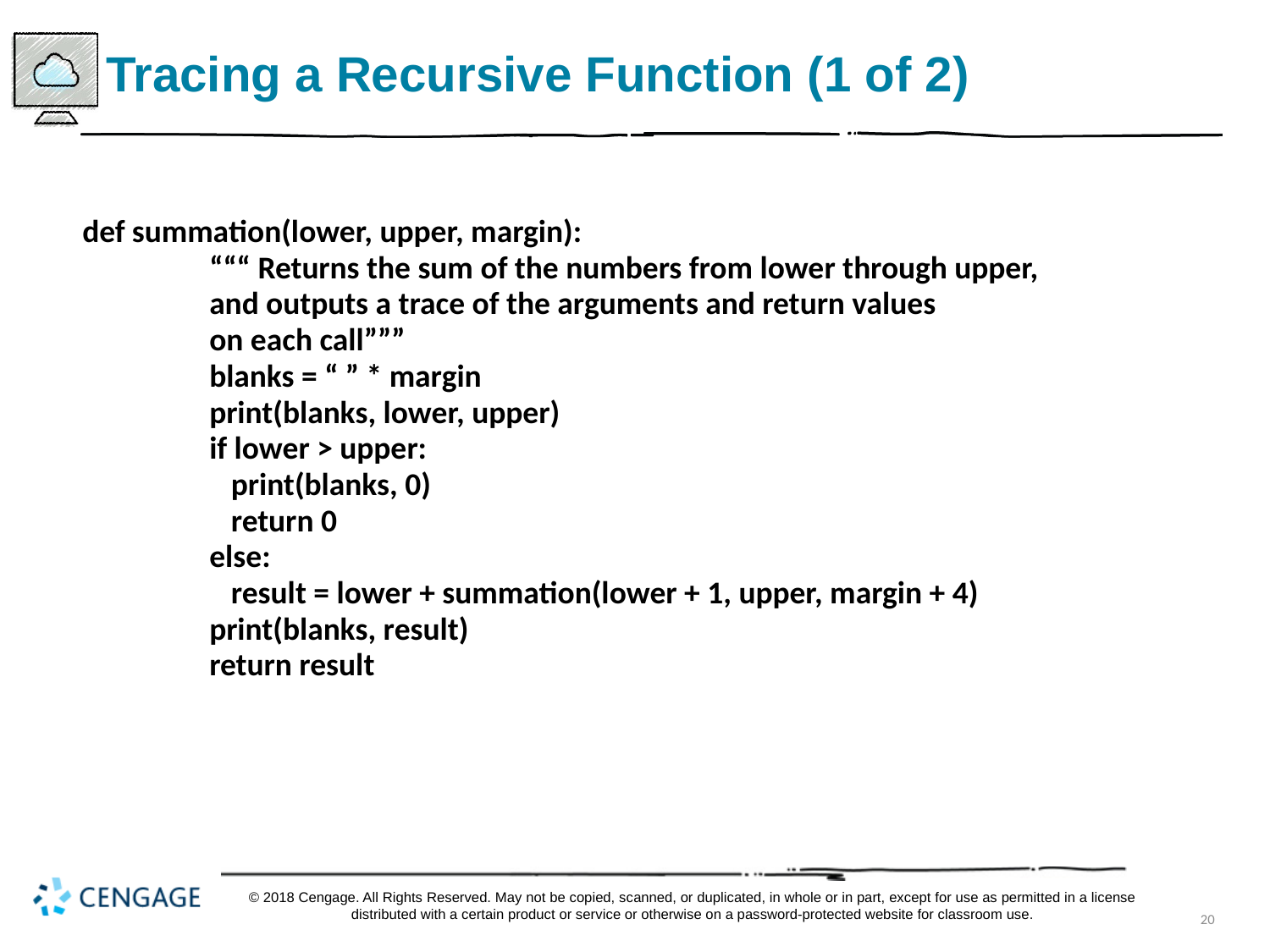

# Tracing a Recursive Function (1 of 2)
def summation(lower, upper, margin):
	“““ Returns the sum of the numbers from lower through upper,
	and outputs a trace of the arguments and return values
	on each call”””
	blanks = “ ” * margin
	print(blanks, lower, upper)
	if lower > upper:
	   print(blanks, 0)
	   return 0
	else:
	   result = lower + summation(lower + 1, upper, margin + 4)
	print(blanks, result)
	return result
© 2018 Cengage. All Rights Reserved. May not be copied, scanned, or duplicated, in whole or in part, except for use as permitted in a license distributed with a certain product or service or otherwise on a password-protected website for classroom use.